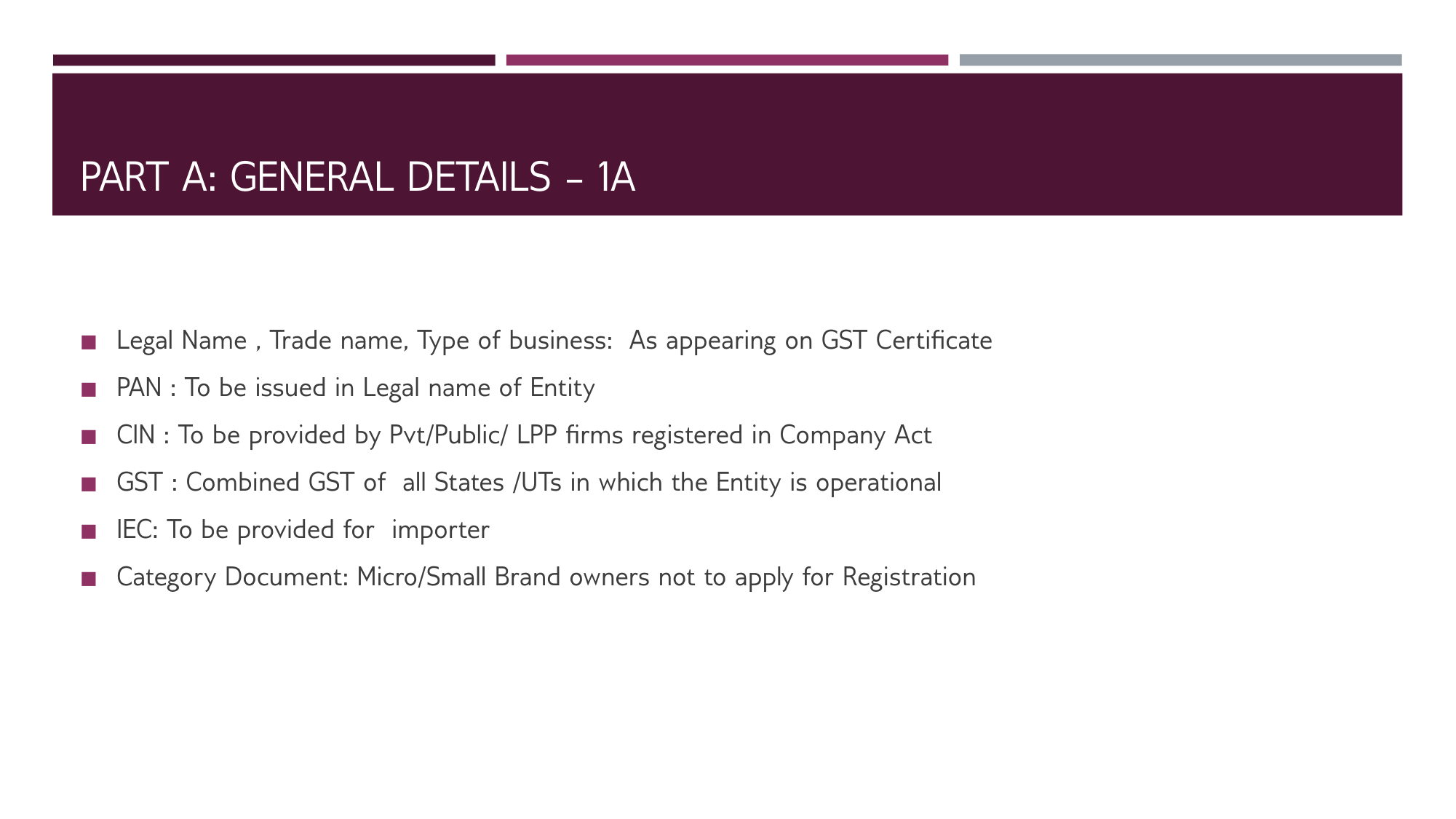

# PART A: GENERAL DETAILS – 1A
Legal Name , Trade name, Type of business:  As appearing on GST Certificate
PAN : To be issued in Legal name of Entity
CIN : To be provided by Pvt/Public/ LPP firms registered in Company Act
GST : Combined GST of  all States /UTs in which the Entity is operational
IEC: To be provided for  importer
Category Document: Micro/Small Brand owners not to apply for Registration